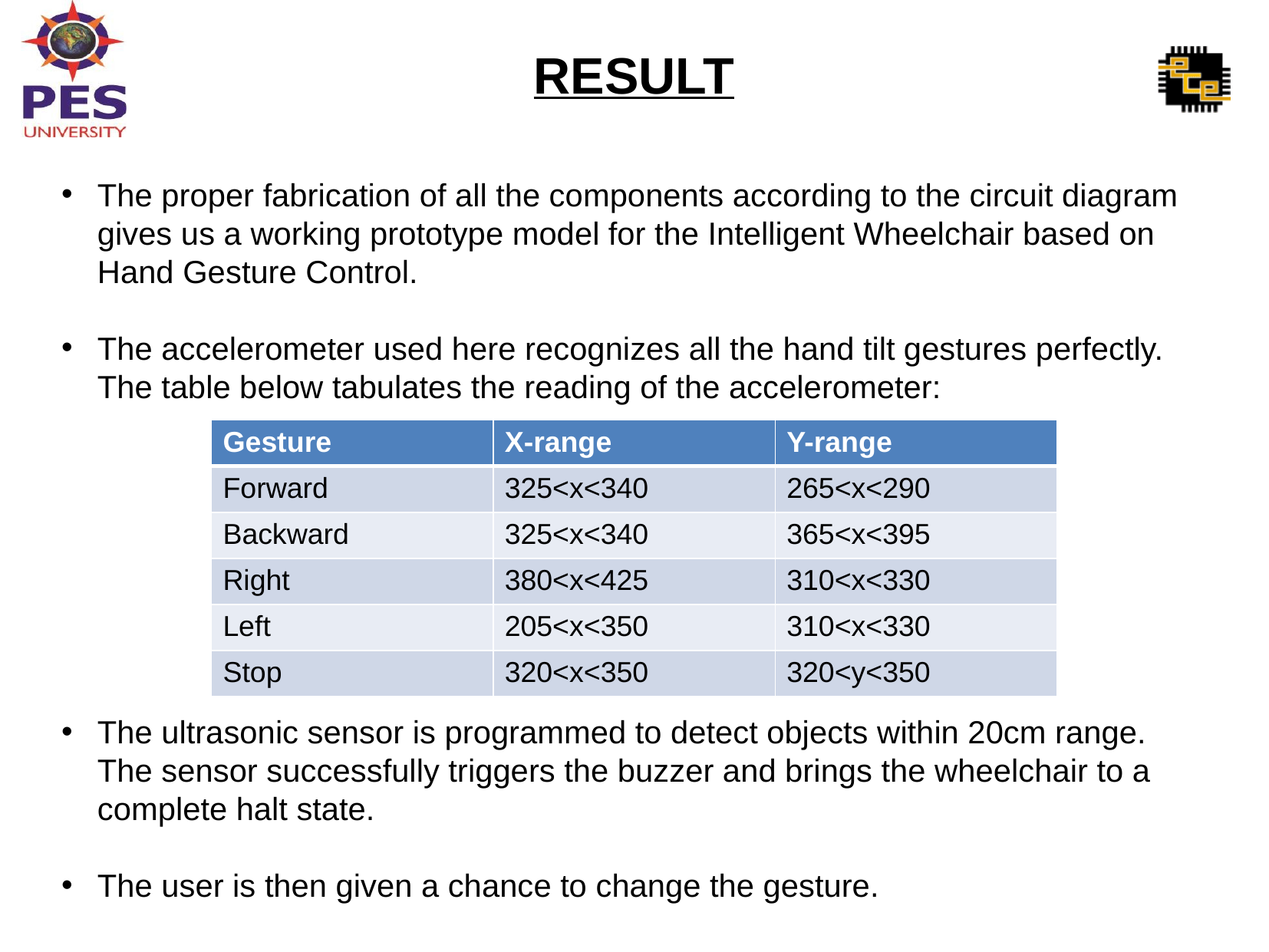

RESULT

The proper fabrication of all the components according to the circuit diagram gives us a working prototype model for the Intelligent Wheelchair based on Hand Gesture Control.

The accelerometer used here recognizes all the hand tilt gestures perfectly. The table below tabulates the reading of the accelerometer:

The ultrasonic sensor is programmed to detect objects within 20cm range. The sensor successfully triggers the buzzer and brings the wheelchair to a complete halt state.

The user is then given a chance to change the gesture.
| Gesture | X-range | Y-range |
| --- | --- | --- |
| Forward | 325<x<340 | 265<x<290 |
| Backward | 325<x<340 | 365<x<395 |
| Right | 380<x<425 | 310<x<330 |
| Left | 205<x<350 | 310<x<330 |
| Stop | 320<x<350 | 320<y<350 |